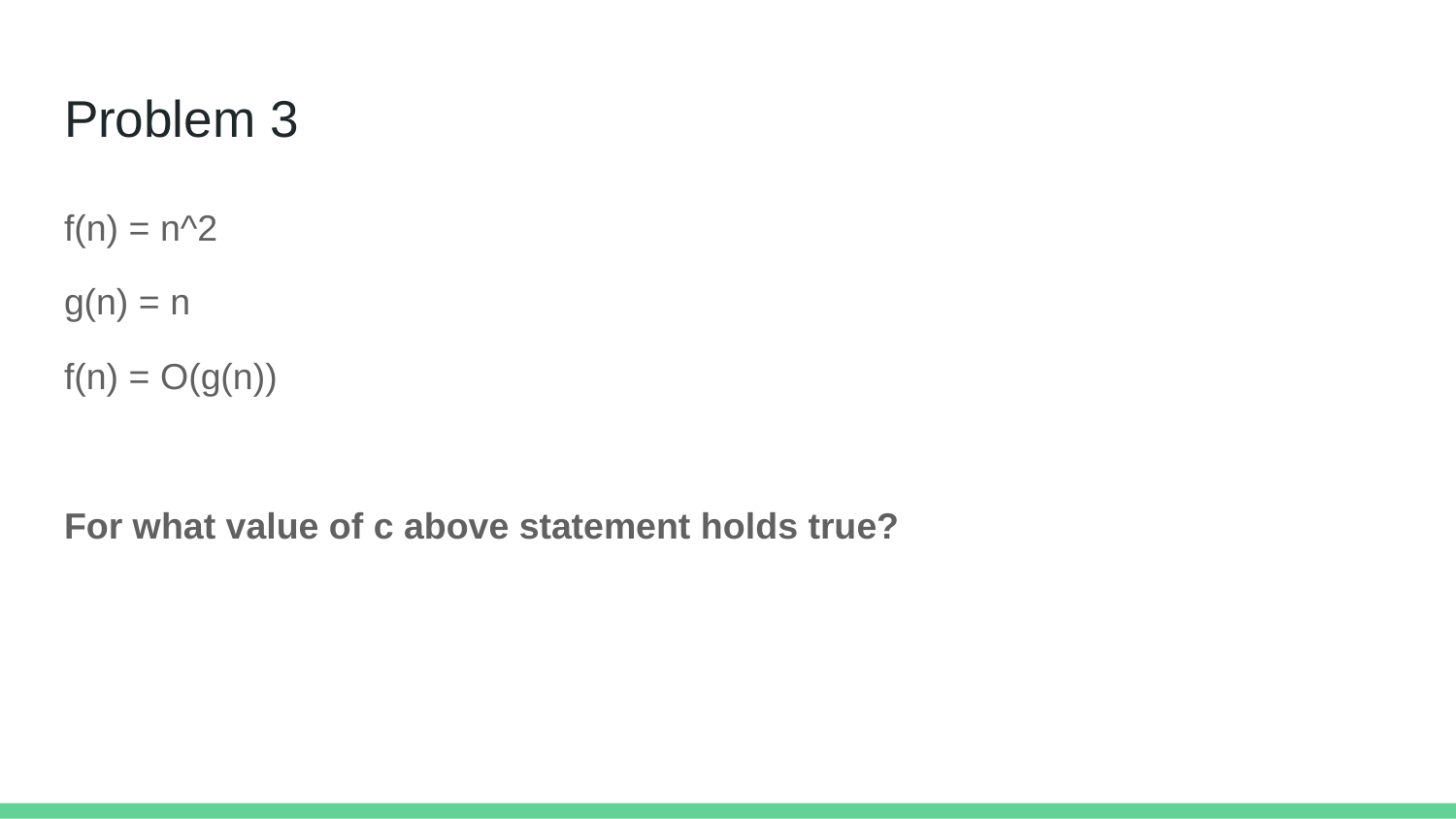

# Problem 3
f(n) = n^2
g(n) = n
f(n) = O(g(n))

For what value of c above statement holds true?